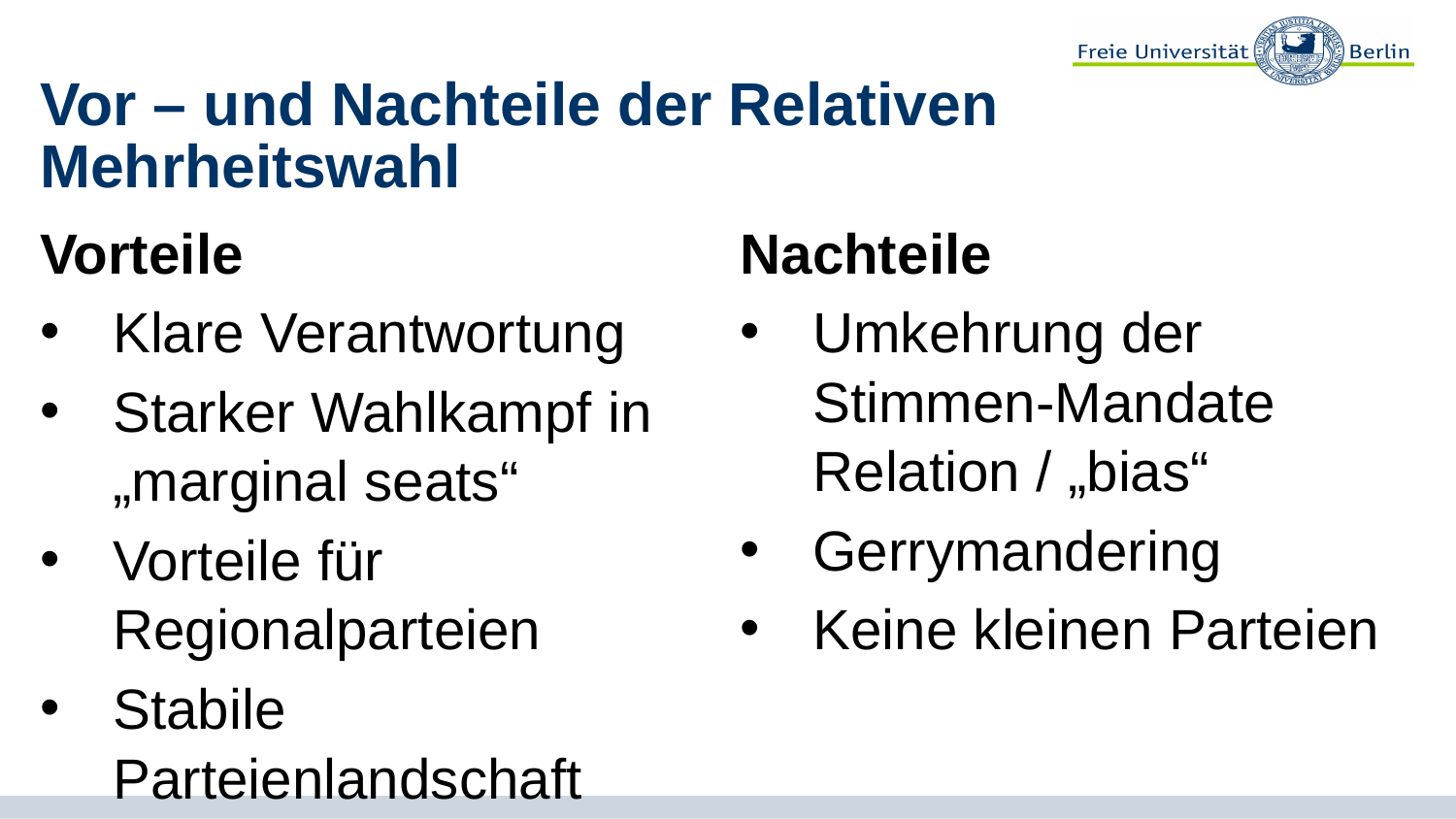

# Vor – und Nachteile der Relativen Mehrheitswahl
Vorteile
Klare Verantwortung
Starker Wahlkampf in „marginal seats“
Vorteile für Regionalparteien
Stabile Parteienlandschaft

Nachteile
Umkehrung der Stimmen-Mandate Relation / „bias“
Gerrymandering
Keine kleinen Parteien